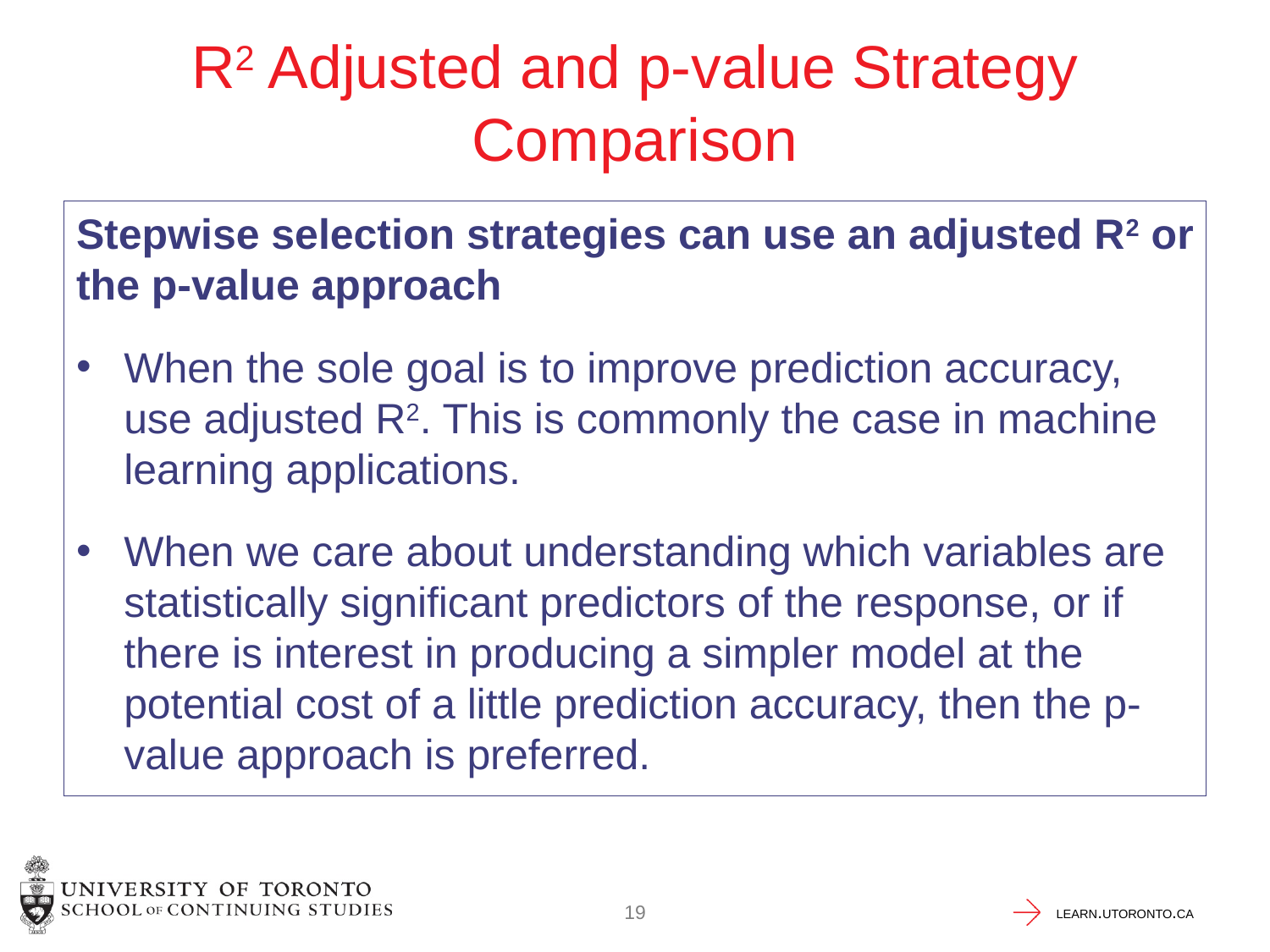

# R2 Adjusted and p-value Strategy Comparison
Stepwise selection strategies can use an adjusted R2 or the p-value approach
When the sole goal is to improve prediction accuracy, use adjusted R2. This is commonly the case in machine learning applications.
When we care about understanding which variables are statistically significant predictors of the response, or if there is interest in producing a simpler model at the potential cost of a little prediction accuracy, then the p-value approach is preferred.